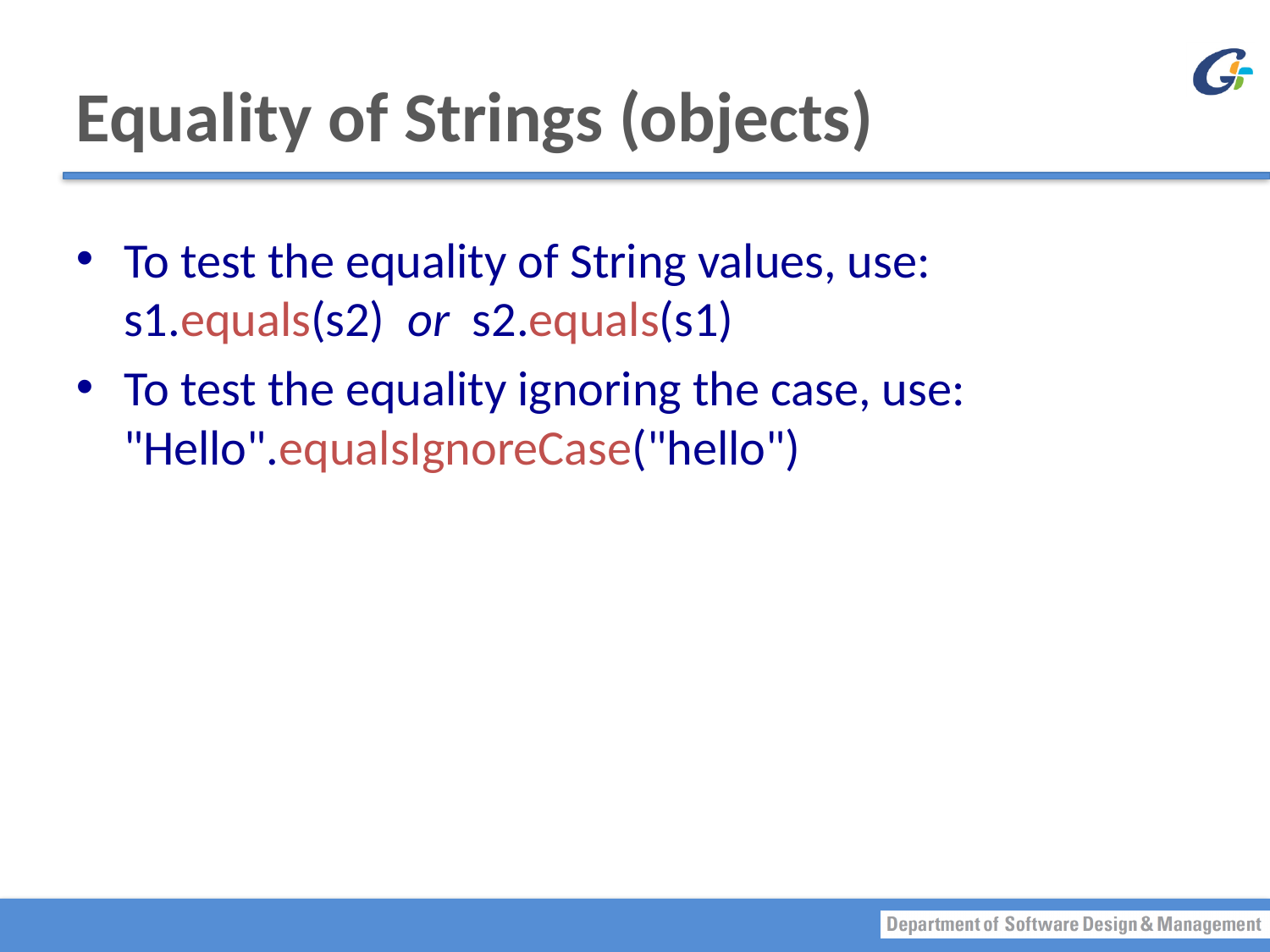

# Equality of Strings (objects)
To test the equality of String values, use:
s1.equals(s2)  or  s2.equals(s1)
To test the equality ignoring the case, use:
"Hello".equalsIgnoreCase("hello")